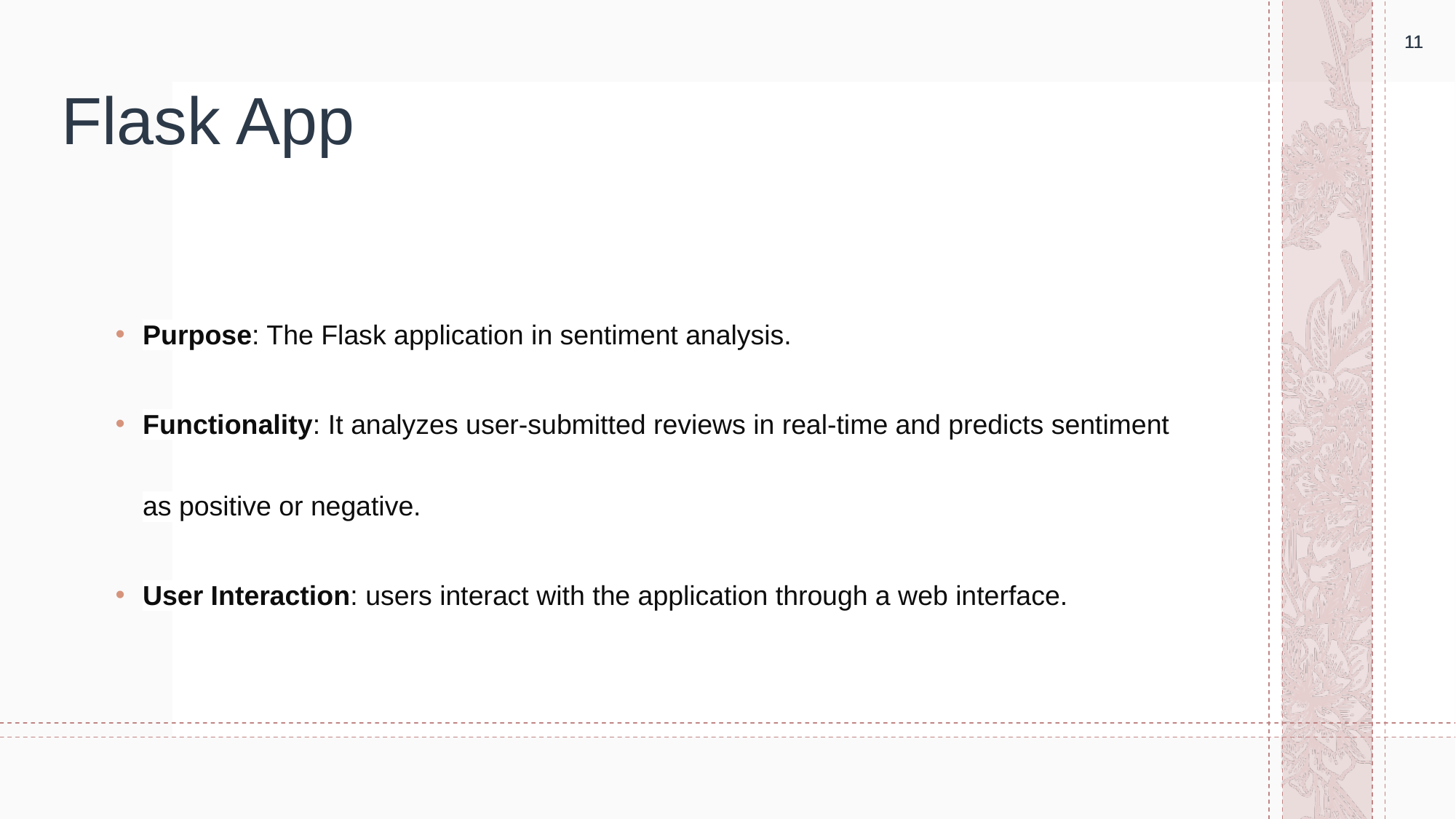

11
11
# Flask App
Purpose: The Flask application in sentiment analysis.
Functionality: It analyzes user-submitted reviews in real-time and predicts sentiment as positive or negative.
User Interaction: users interact with the application through a web interface.